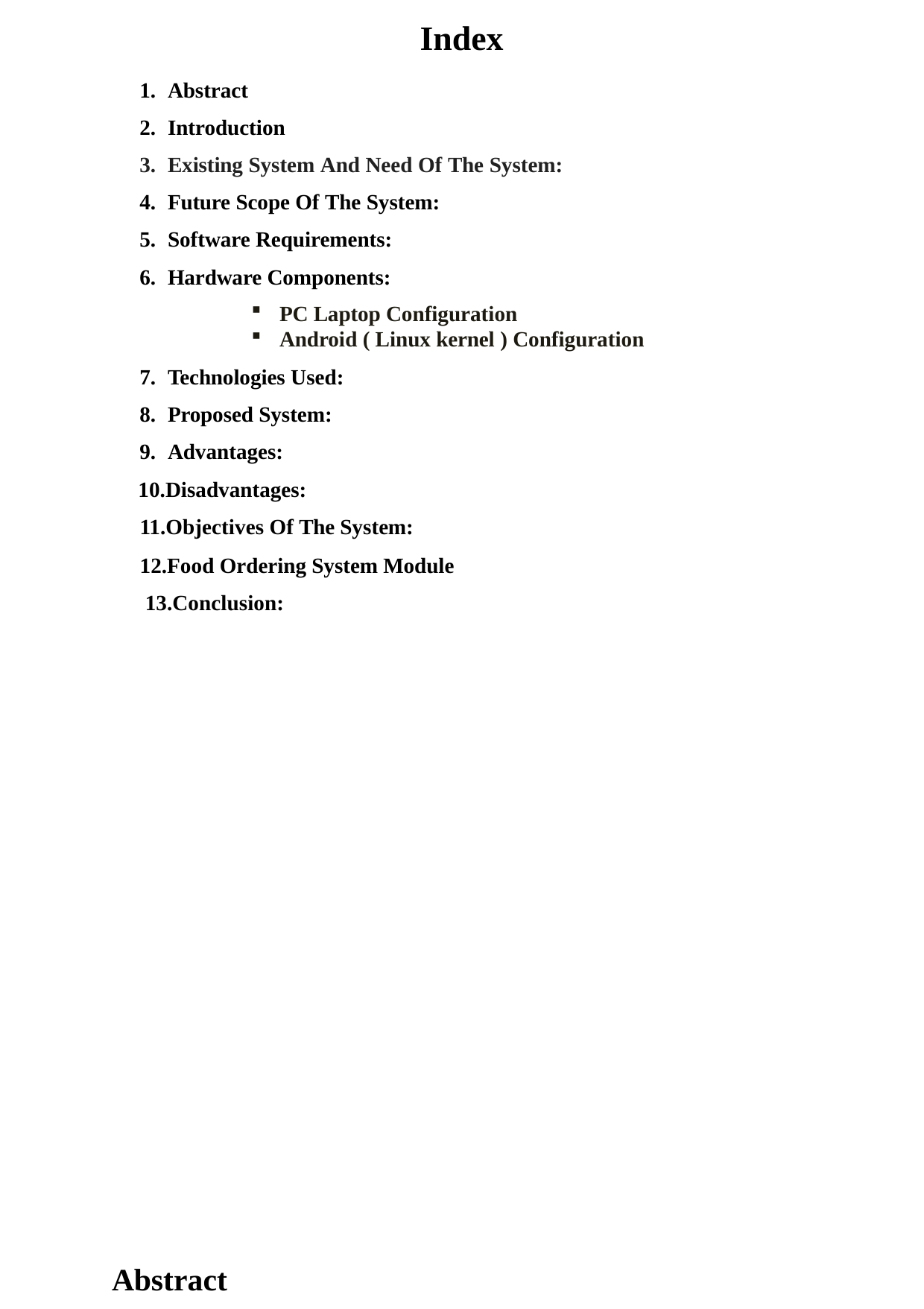

Index
Abstract
Introduction
Existing System And Need Of The System:
Future Scope Of The System:
Software Requirements:
Hardware Components:
PC Laptop Configuration
Android ( Linux kernel ) Configuration
Technologies Used:
Proposed System:
Advantages:
Disadvantages:  11.Objectives Of The System:
12.Food Ordering System Module  13.Conclusion:
Abstract